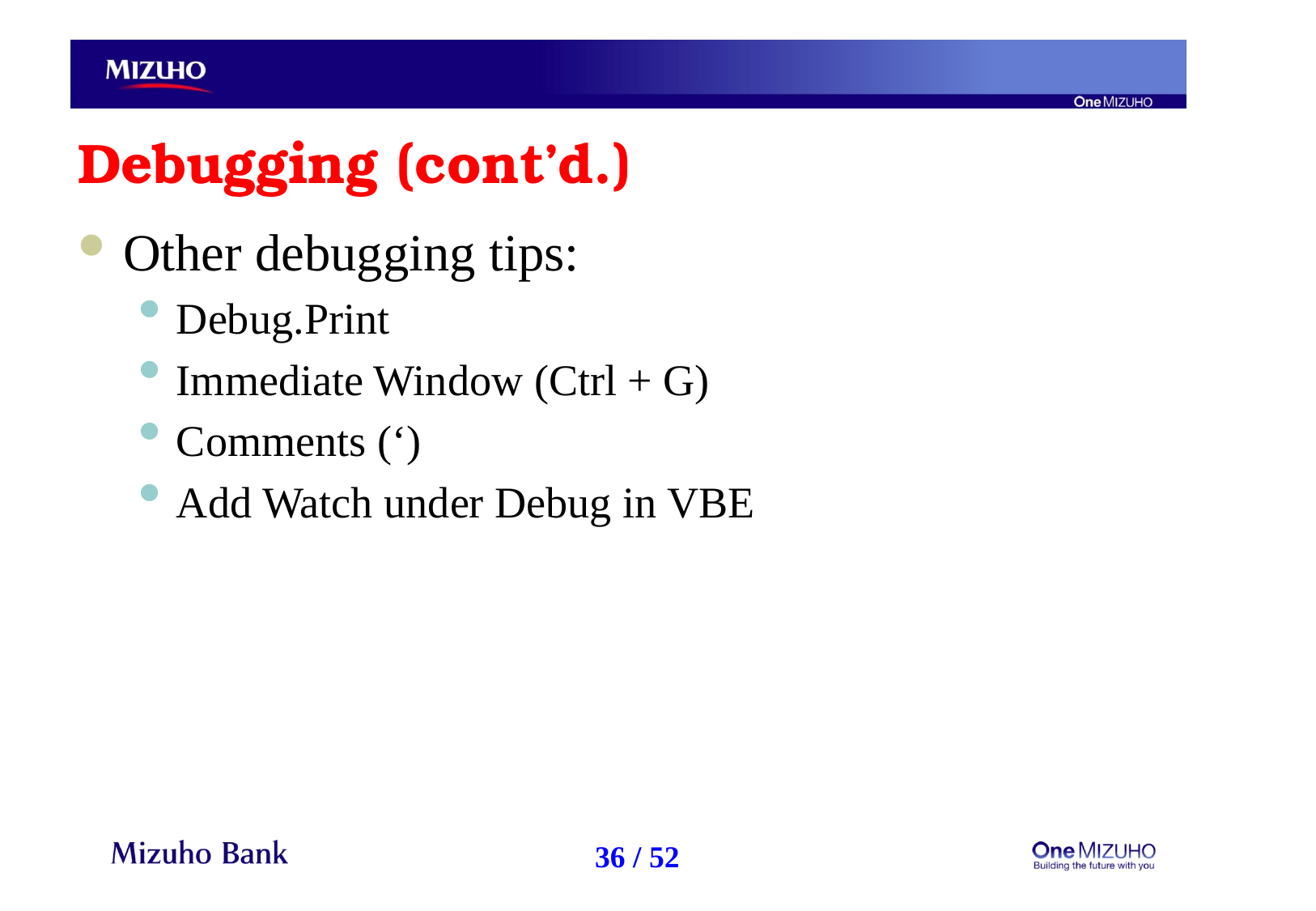

# Debugging (cont’d.)
Other debugging tips:
Debug.Print
Immediate Window (Ctrl + G)
Comments (‘)
Add Watch under Debug in VBE